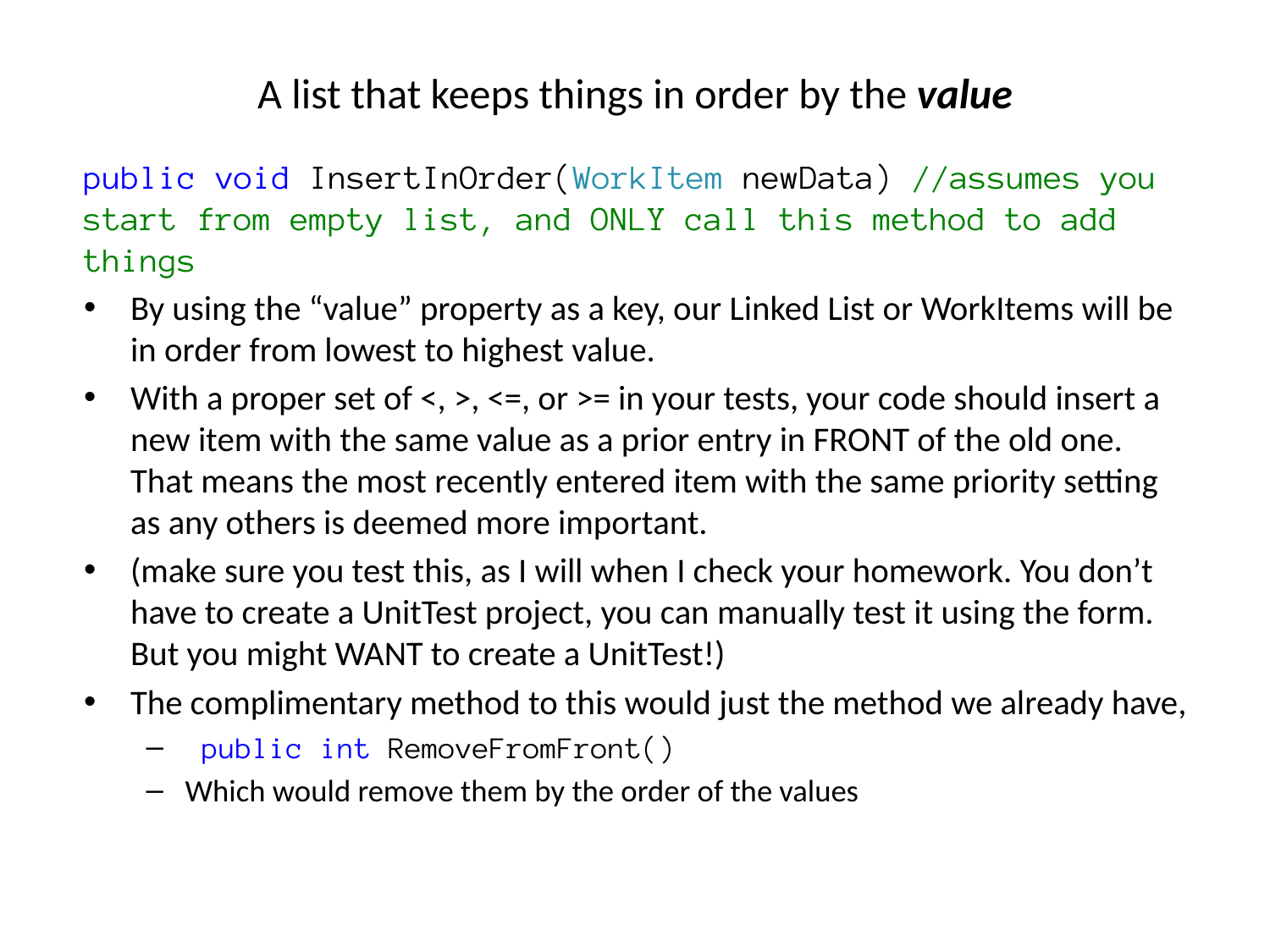

# A list that keeps things in order by the value
public void InsertInOrder(WorkItem newData) //assumes you start from empty list, and ONLY call this method to add things
By using the “value” property as a key, our Linked List or WorkItems will be in order from lowest to highest value.
With a proper set of <, >, <=, or >= in your tests, your code should insert a new item with the same value as a prior entry in FRONT of the old one.  That means the most recently entered item with the same priority setting as any others is deemed more important.
(make sure you test this, as I will when I check your homework. You don’t have to create a UnitTest project, you can manually test it using the form.  But you might WANT to create a UnitTest!)
The complimentary method to this would just the method we already have,
 public int RemoveFromFront()
Which would remove them by the order of the values